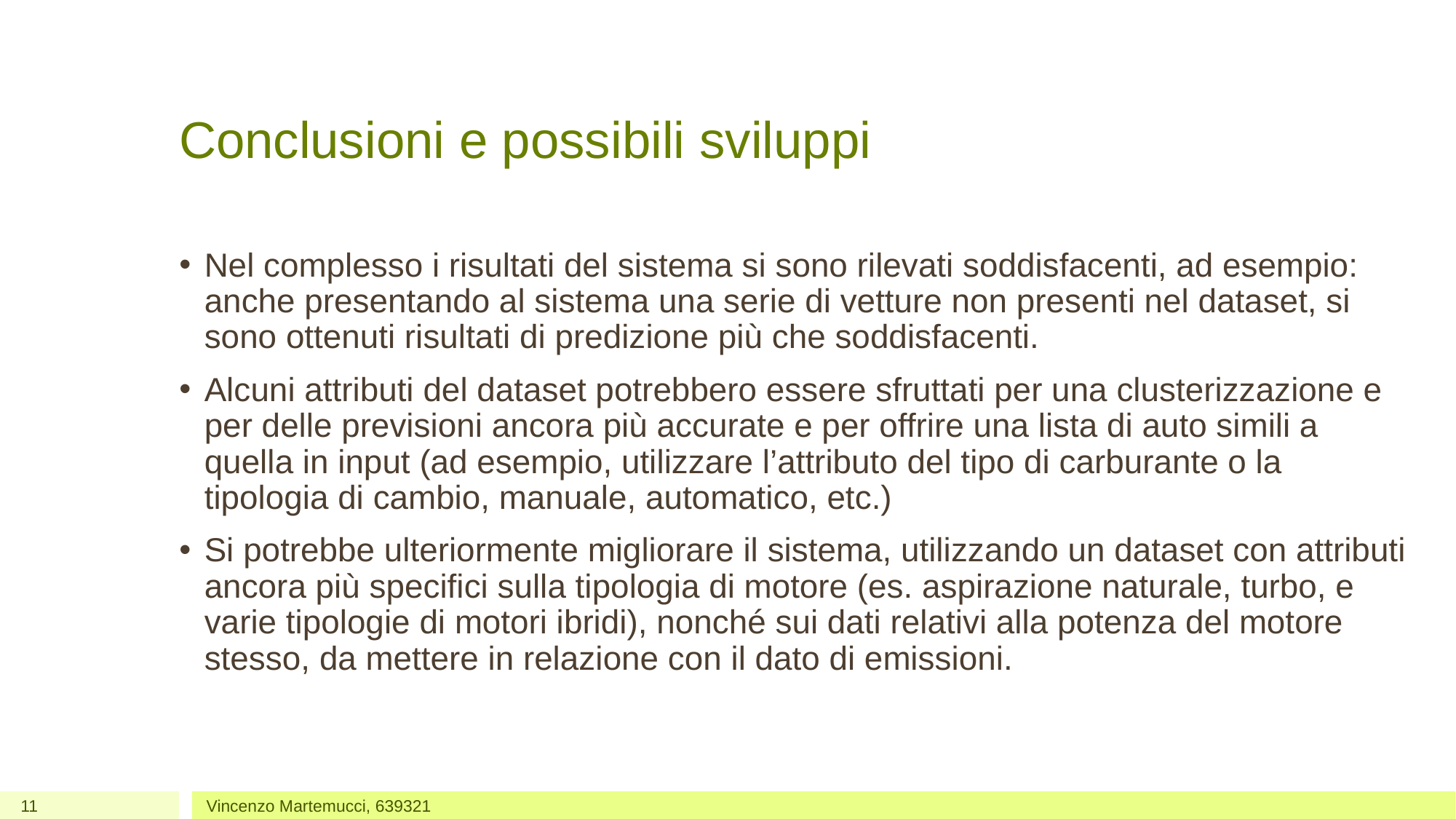

# Conclusioni e possibili sviluppi

Nel complesso i risultati del sistema si sono rilevati soddisfacenti, ad esempio: anche presentando al sistema una serie di vetture non presenti nel dataset, si sono ottenuti risultati di predizione più che soddisfacenti.
Alcuni attributi del dataset potrebbero essere sfruttati per una clusterizzazione e per delle previsioni ancora più accurate e per offrire una lista di auto simili a quella in input (ad esempio, utilizzare l’attributo del tipo di carburante o la tipologia di cambio, manuale, automatico, etc.)
Si potrebbe ulteriormente migliorare il sistema, utilizzando un dataset con attributi ancora più specifici sulla tipologia di motore (es. aspirazione naturale, turbo, e varie tipologie di motori ibridi), nonché sui dati relativi alla potenza del motore stesso, da mettere in relazione con il dato di emissioni.

11

Vincenzo Martemucci, 639321